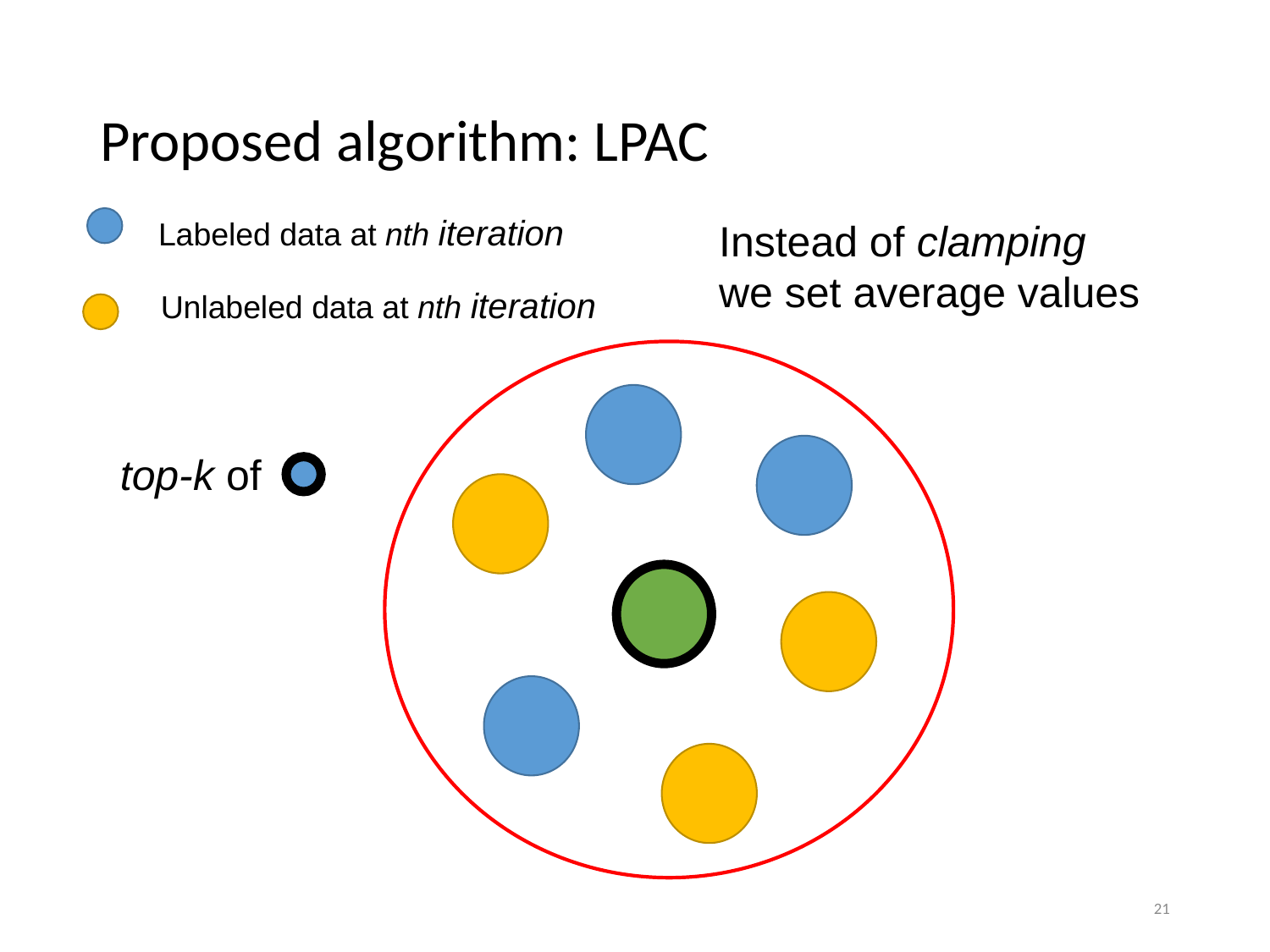

# Proposed algorithm: LPAC
Labeled data at nth iteration

Instead of clamping
we set average values
Unlabeled data at nth iteration

top-k of

21